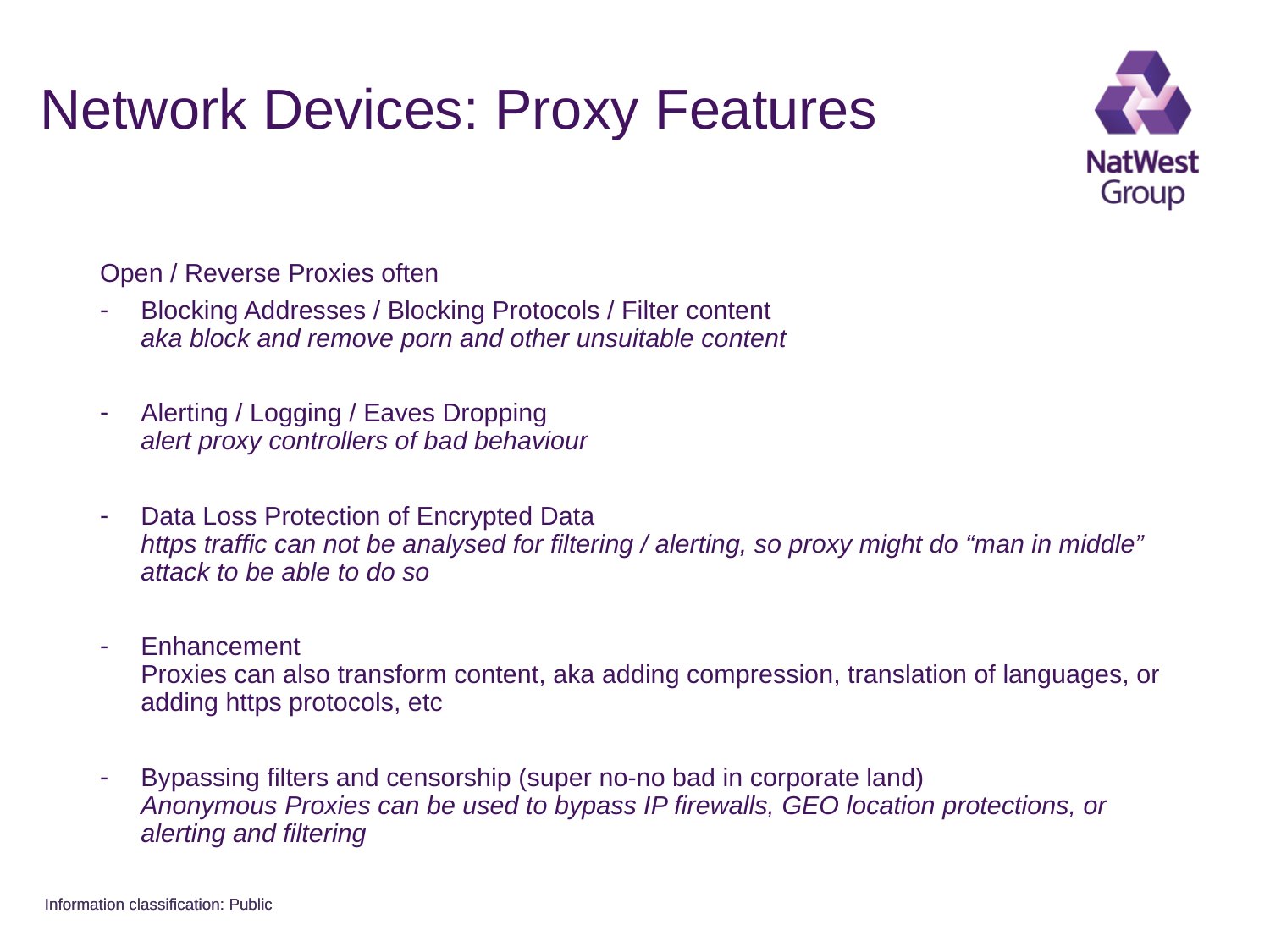

FOR INTERNAL USE ONLY
# Network Devices: Proxy Features
Open / Reverse Proxies often
Blocking Addresses / Blocking Protocols / Filter content
aka block and remove porn and other unsuitable content

Alerting / Logging / Eaves Dropping
alert proxy controllers of bad behaviour

Data Loss Protection of Encrypted Data
https traffic can not be analysed for filtering / alerting, so proxy might do “man in middle” attack to be able to do so

Enhancement
Proxies can also transform content, aka adding compression, translation of languages, or adding https protocols, etc

Bypassing filters and censorship (super no-no bad in corporate land)
Anonymous Proxies can be used to bypass IP firewalls, GEO location protections, or alerting and filtering

Information classiﬁcation: Public